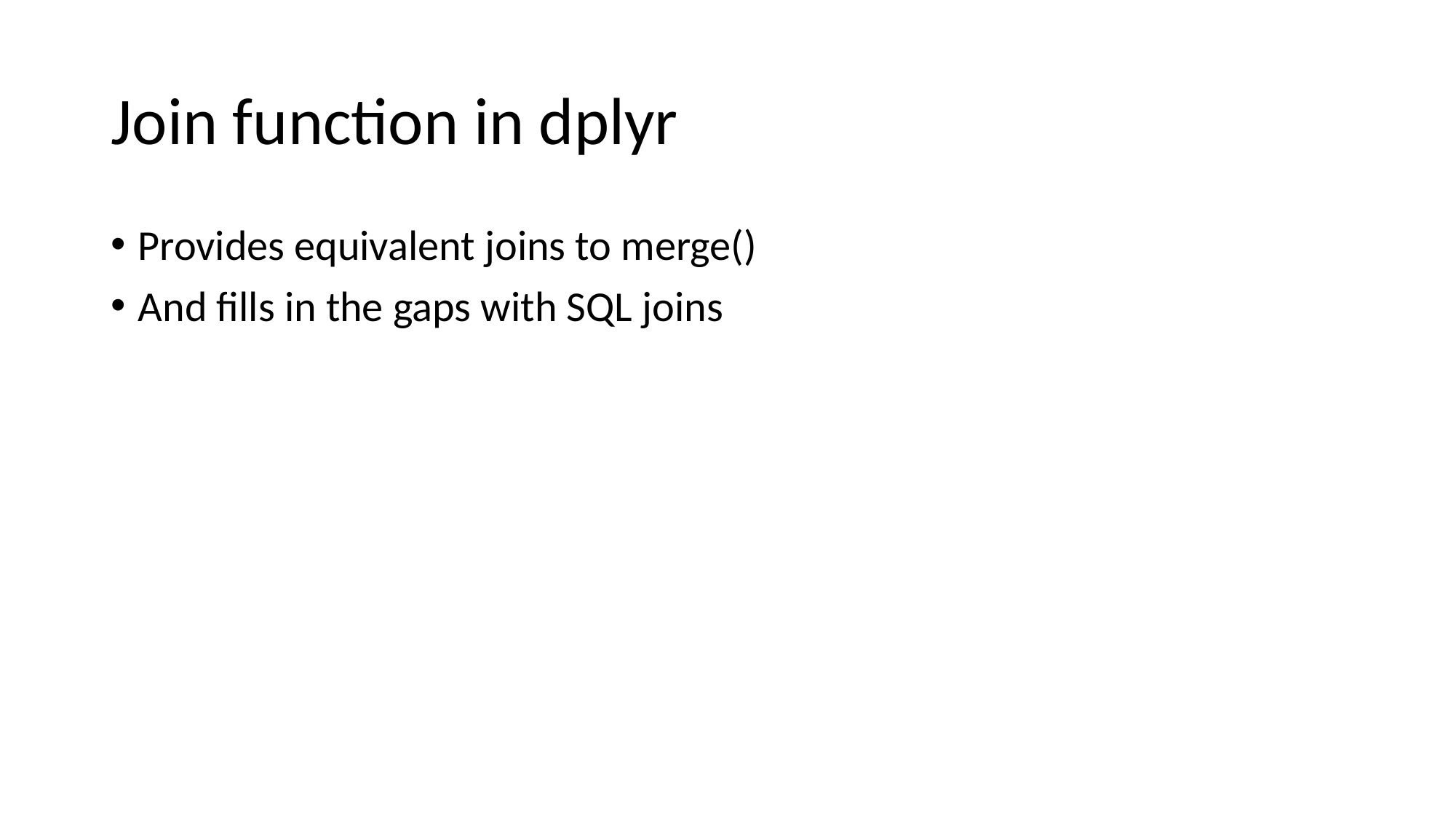

# Join function in dplyr
Provides equivalent joins to merge()
And fills in the gaps with SQL joins